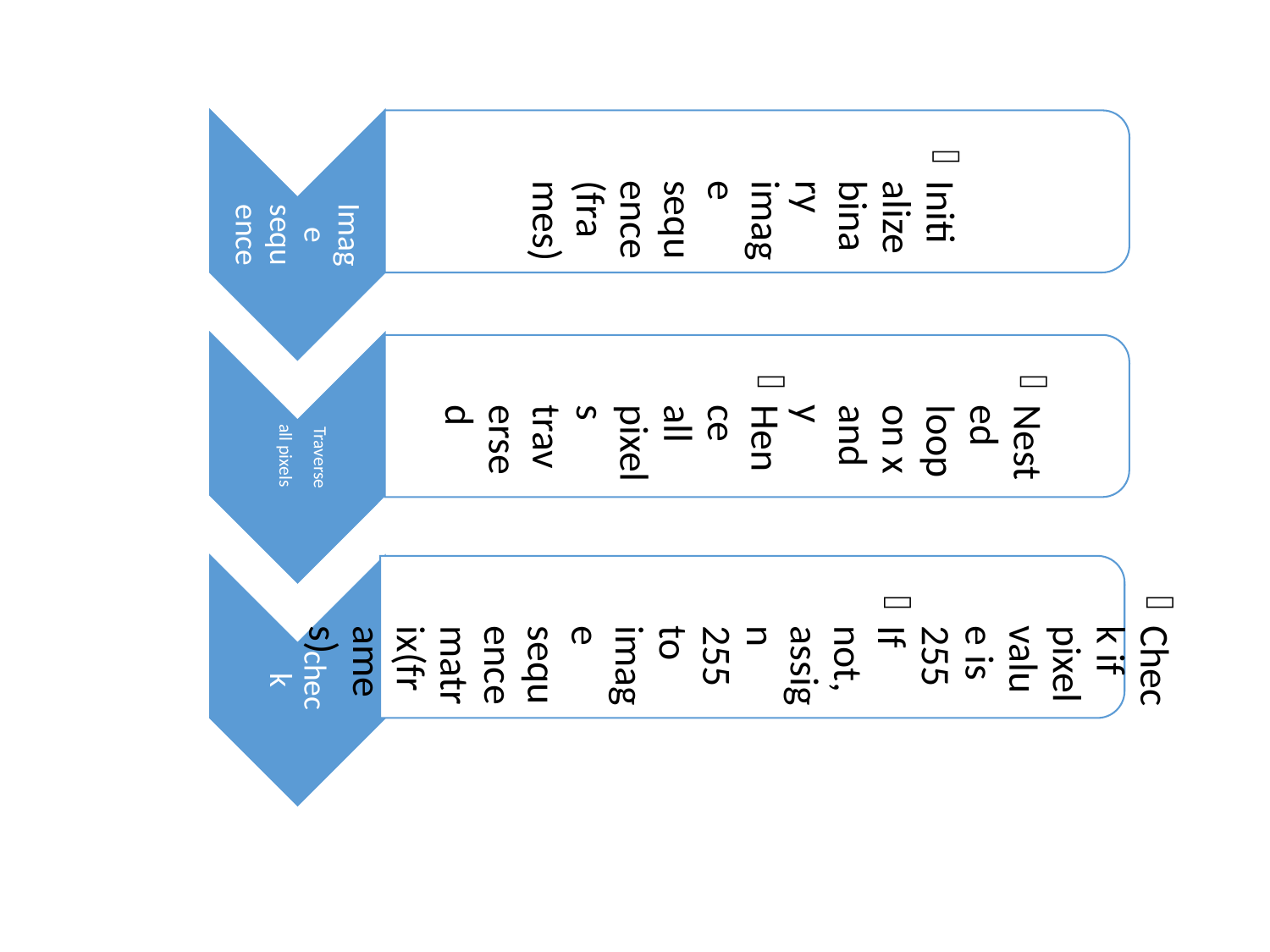

Initialize binary image sequence(frames)
Nested loop on x and y
Hence all pixels traversed
Image sequence
Check if pixel value is 255
If not, assign 255 to image sequence matrix(frames)
Traverse all pixels
check